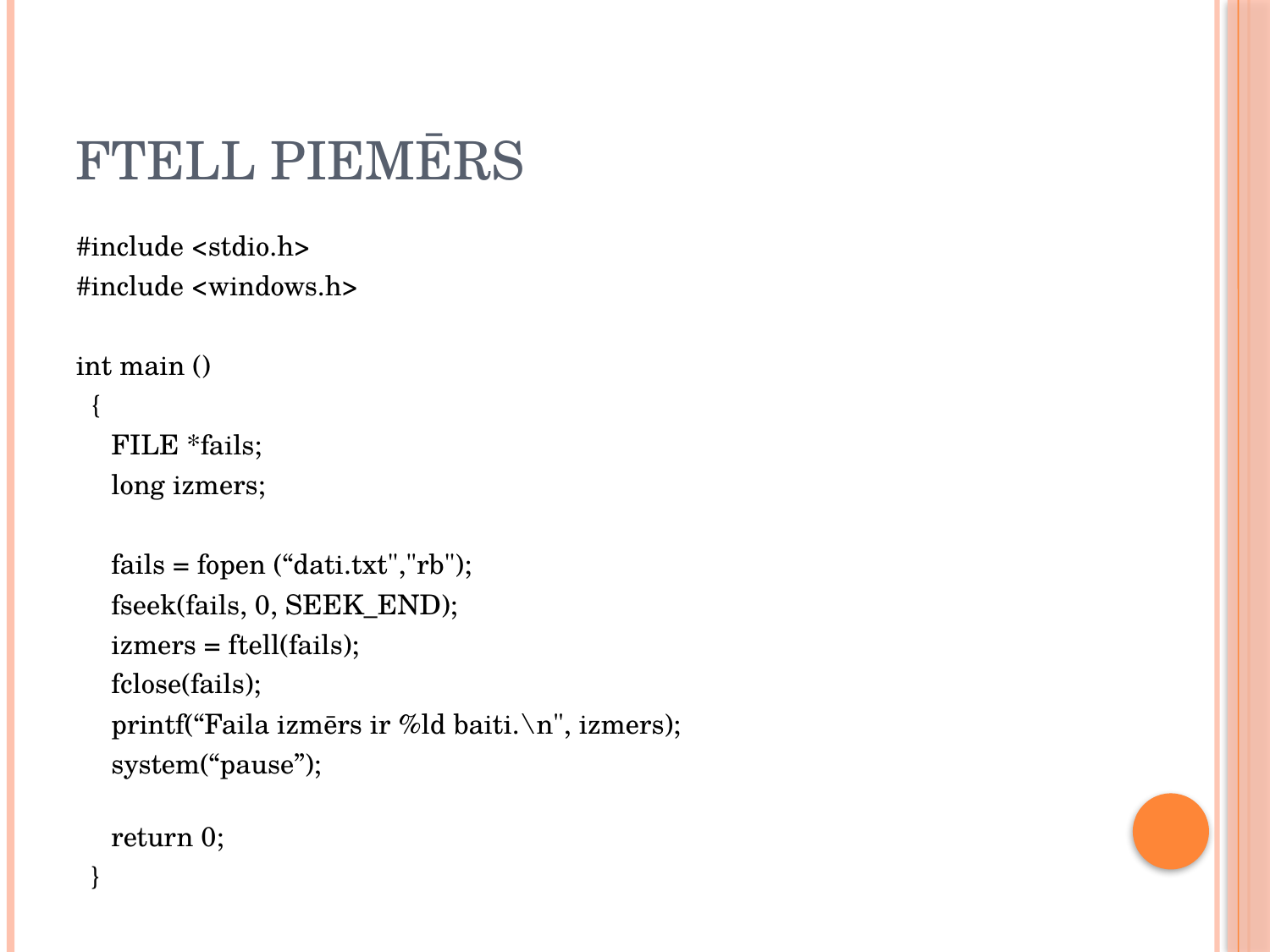

# Ftell piemērs
#include <stdio.h>
#include <windows.h>

int main ()
  {
	FILE *fails;
	long izmers;

	fails = fopen (“dati.txt","rb");
	fseek(fails, 0, SEEK_END);
	izmers = ftell(fails);
	fclose(fails);
	printf(“Faila izmērs ir %ld baiti.\n", izmers);
	system(“pause”);
	return 0;
  }